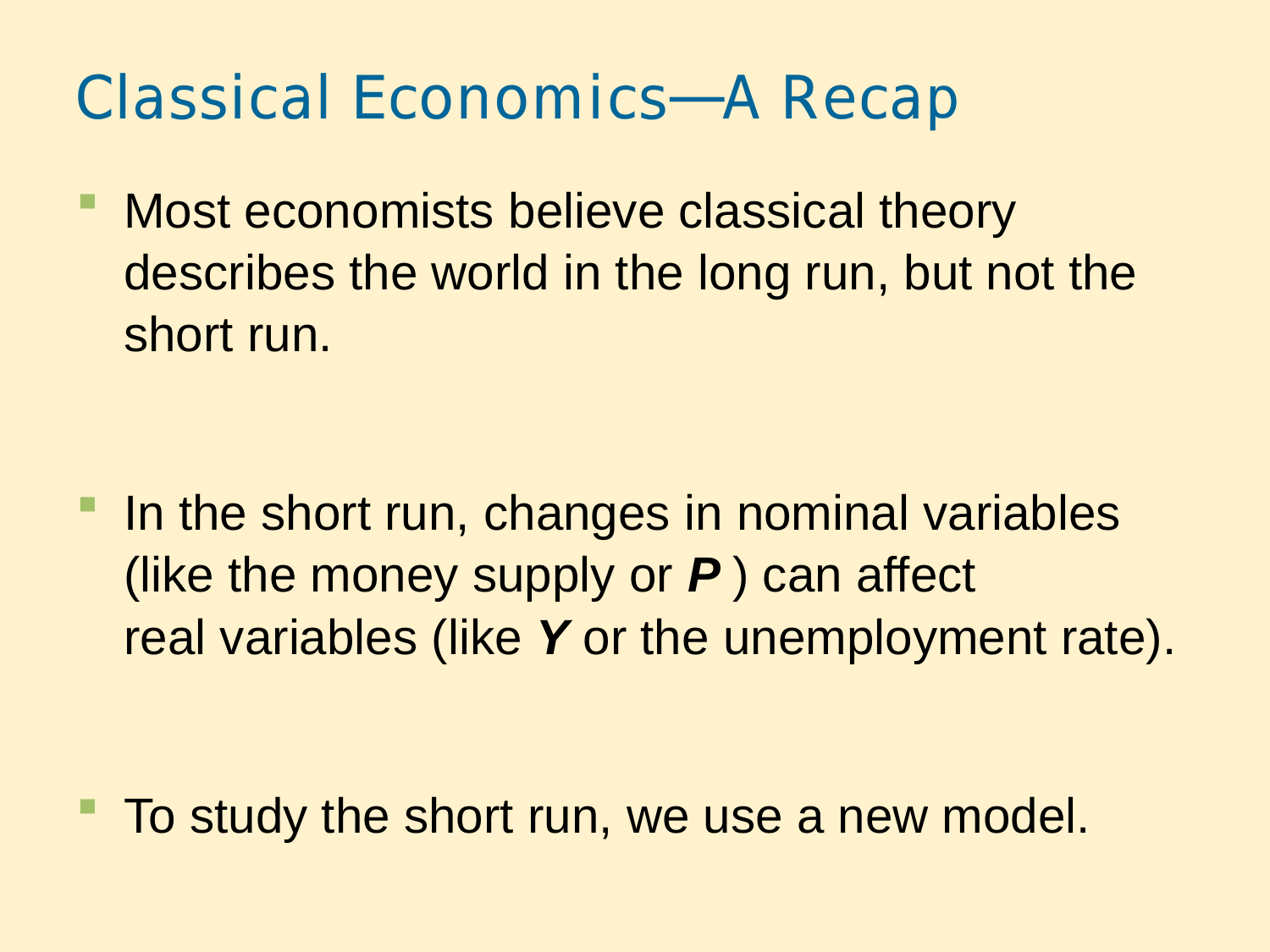

Classical Economics—A Recap
Most economists believe classical theory describes the world in the long run, but not the short run.

In the short run, changes in nominal variables (like the money supply or P ) can affect
real variables (like Y or the unemployment rate).

To study the short run, we use a new model.